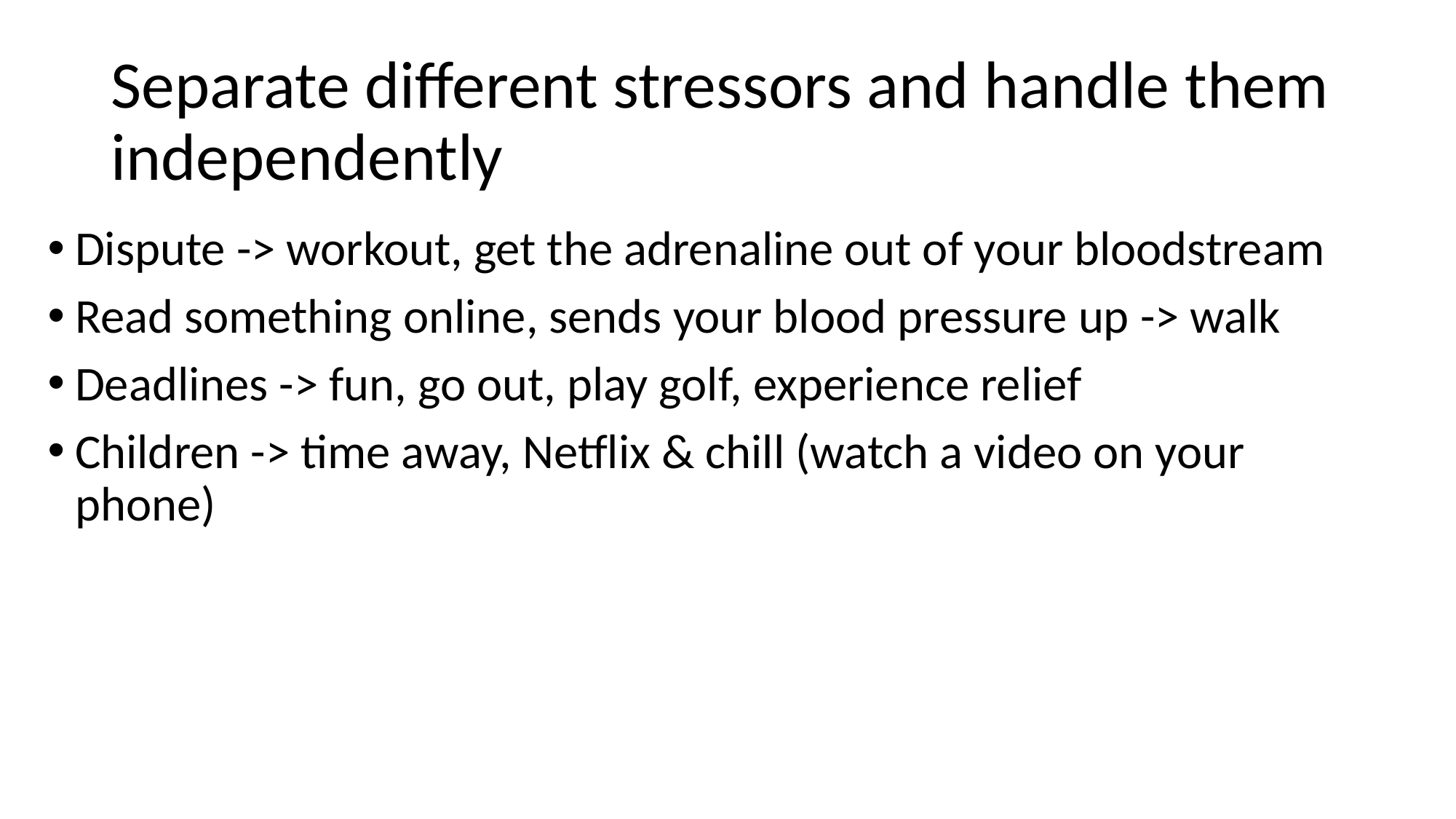

# Separate different stressors and handle them independently
Dispute -> workout, get the adrenaline out of your bloodstream
Read something online, sends your blood pressure up -> walk
Deadlines -> fun, go out, play golf, experience relief
Children -> time away, Netflix & chill (watch a video on your phone)